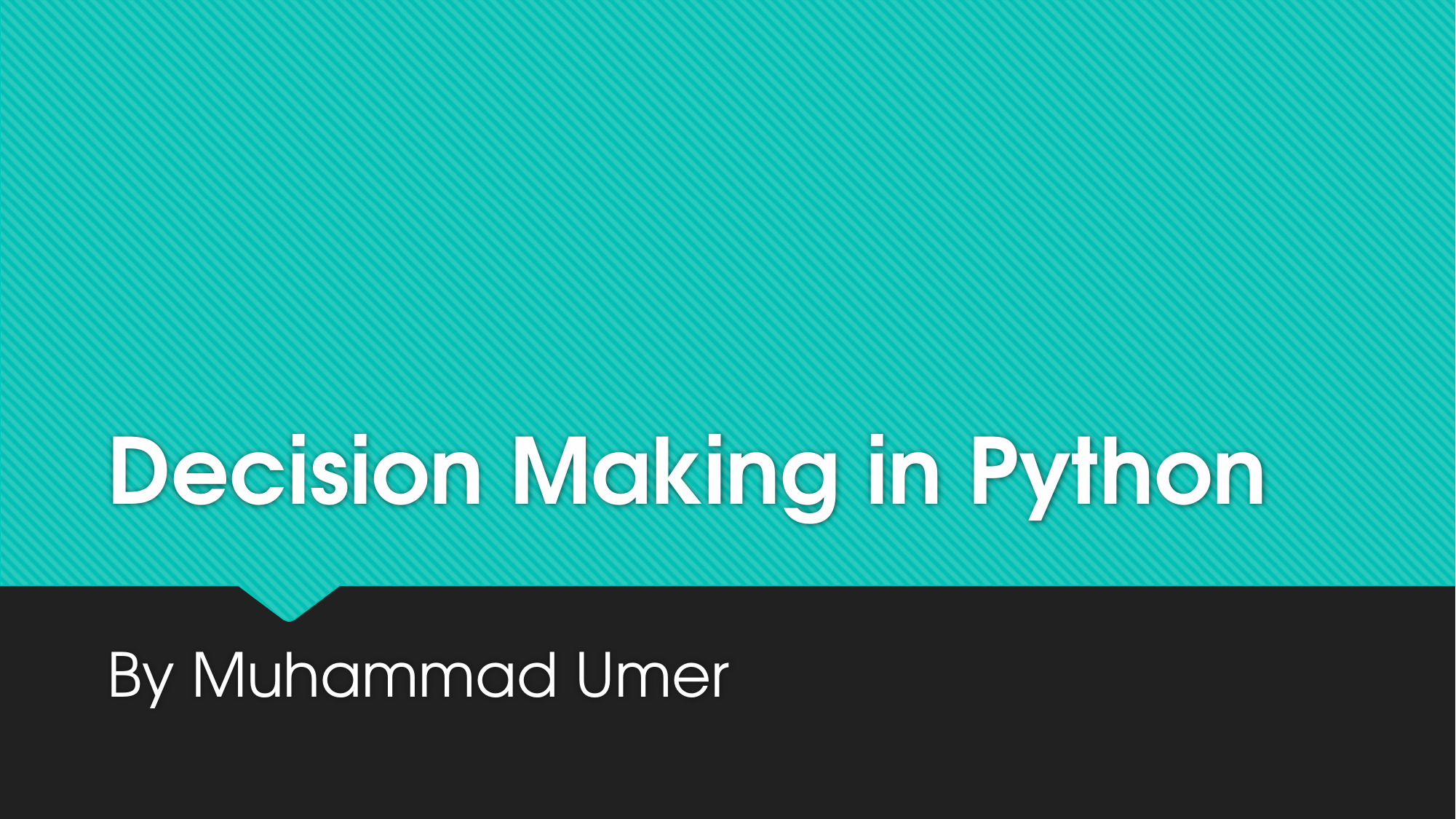

# Decision Making in Python
By Muhammad Umer